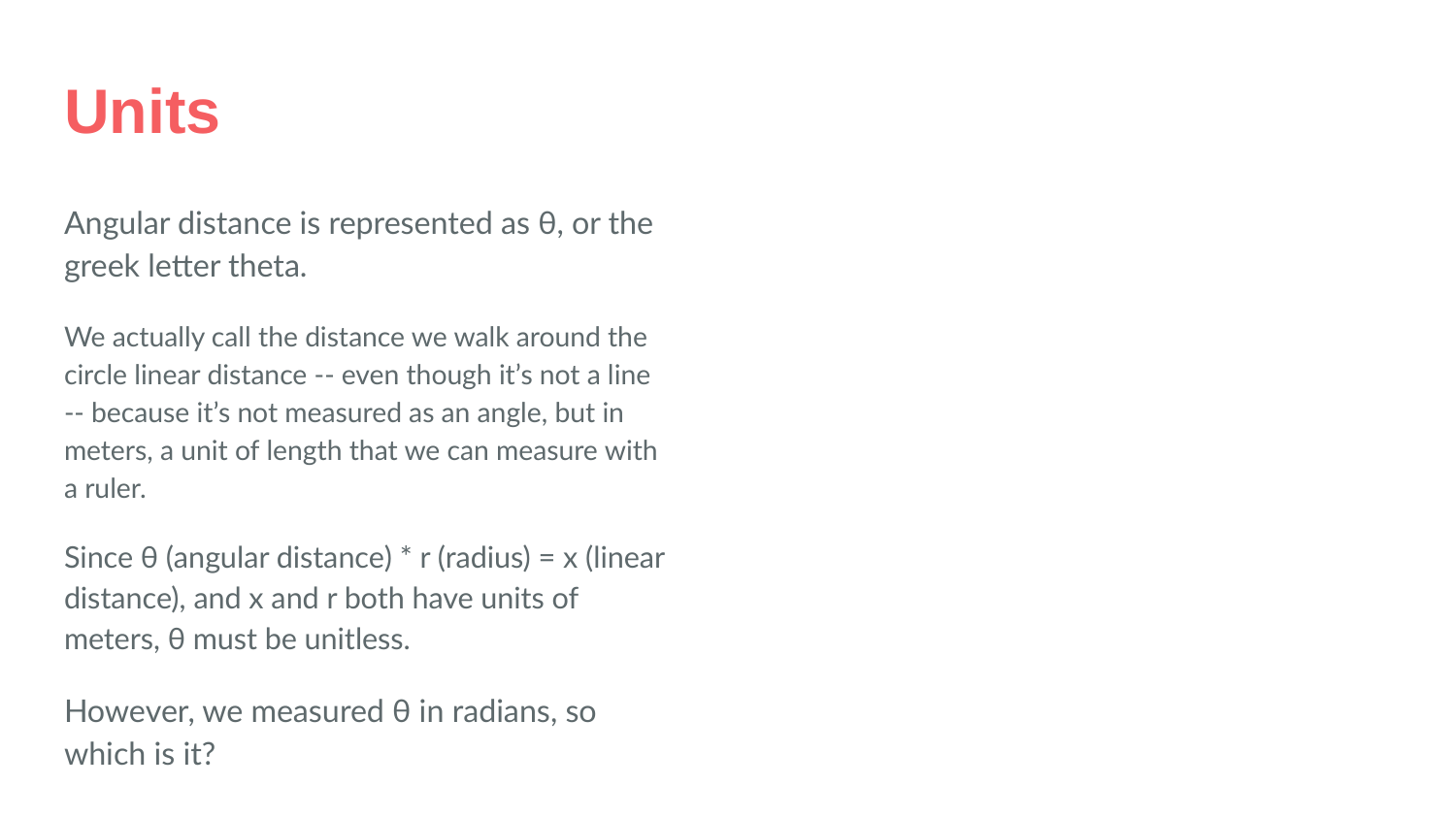

# Units
Angular distance is represented as θ, or the greek letter theta.

We actually call the distance we walk around the circle linear distance -- even though it’s not a line -- because it’s not measured as an angle, but in meters, a unit of length that we can measure with a ruler.
Since θ (angular distance) * r (radius) = x (linear distance), and x and r both have units of meters, θ must be unitless.
However, we measured θ in radians, so which is it?